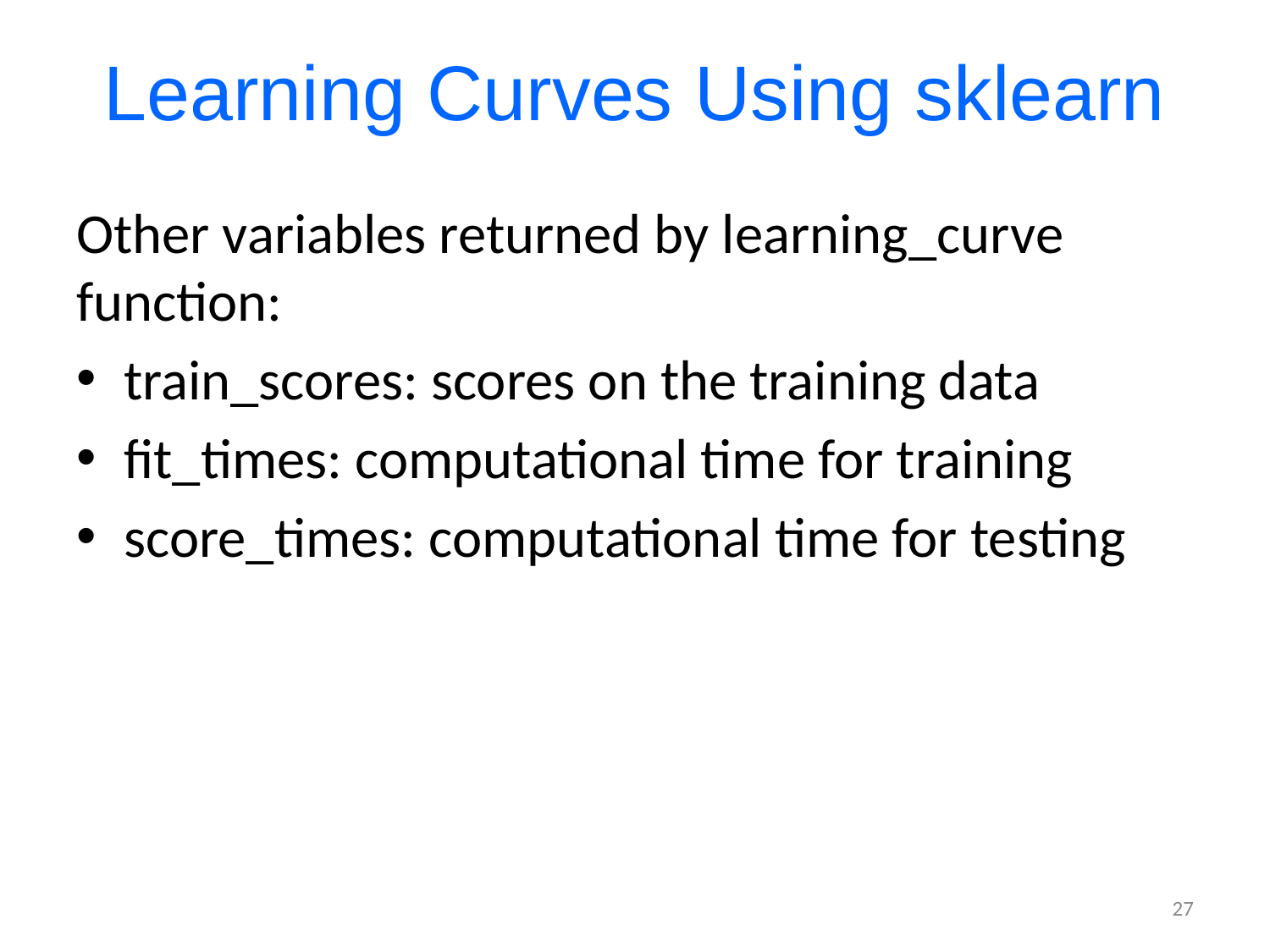

# Learning Curves Using sklearn
Other variables returned by learning_curve function:
train_scores: scores on the training data
fit_times: computational time for training
score_times: computational time for testing
27